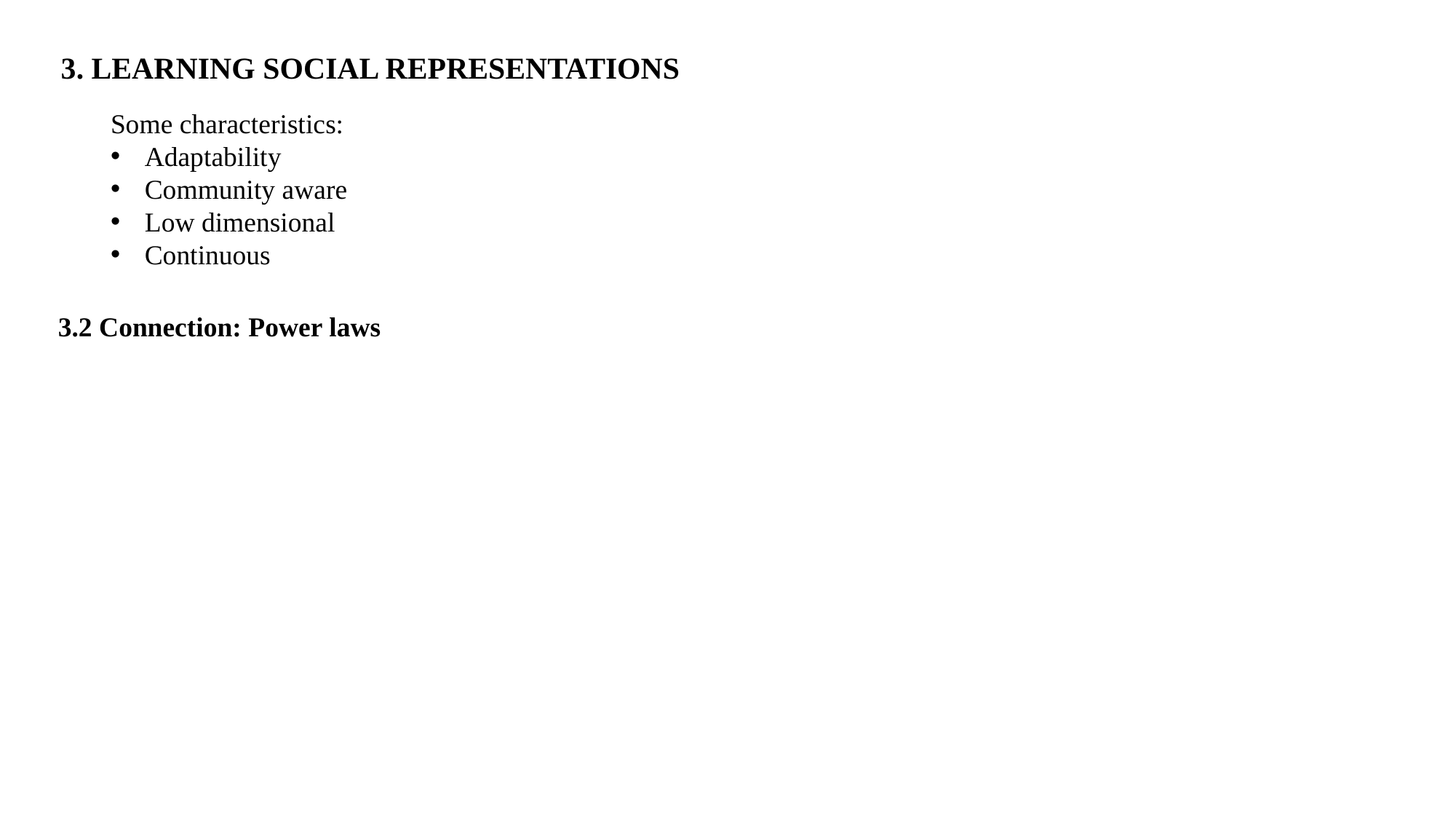

3. LEARNING SOCIAL REPRESENTATIONS
Some characteristics:
Adaptability
Community aware
Low dimensional
Continuous
3.2 Connection: Power laws